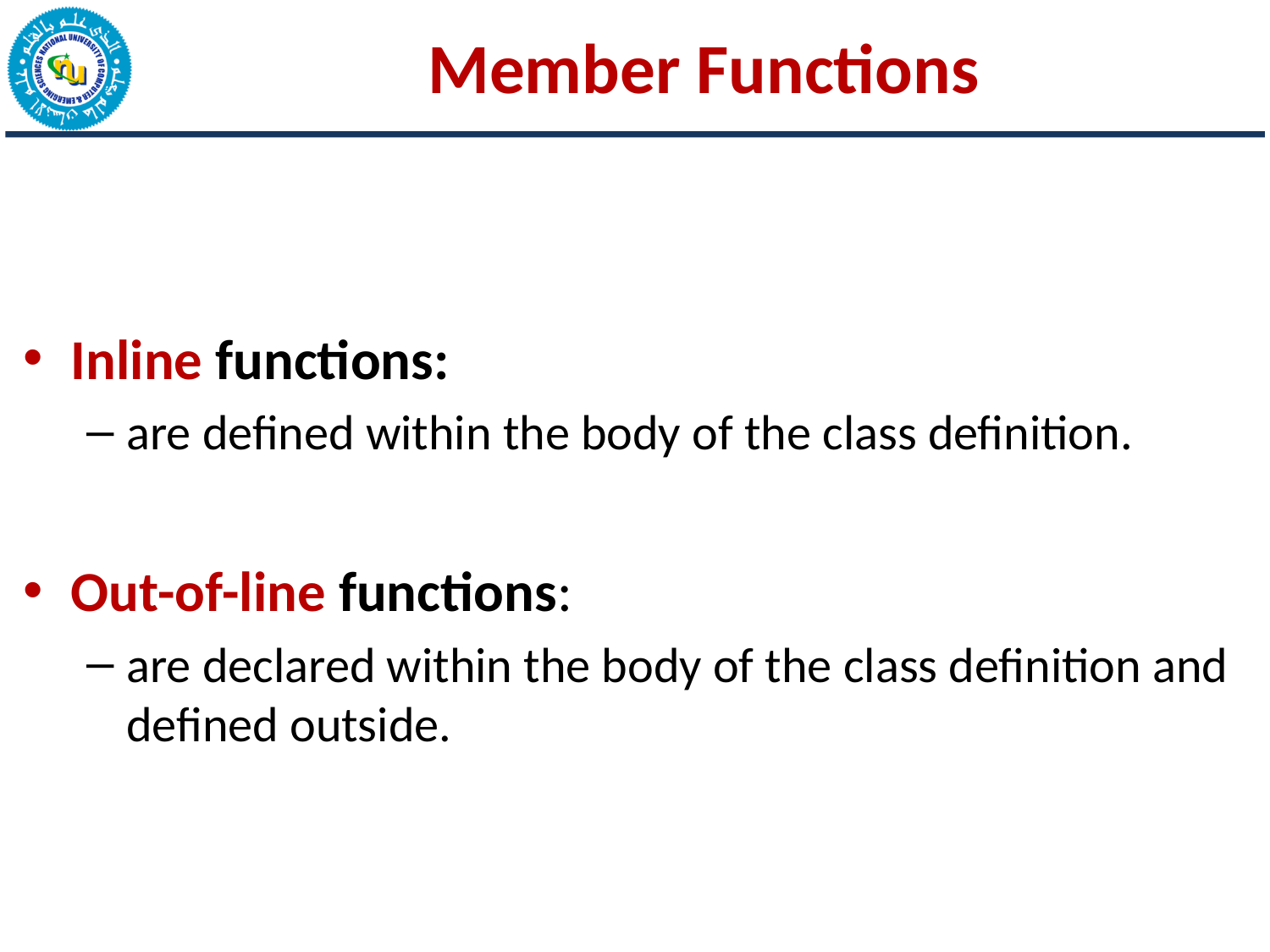

# Member Functions

Inline functions:
are defined within the body of the class definition.

Out-of-line functions:
are declared within the body of the class definition and defined outside.